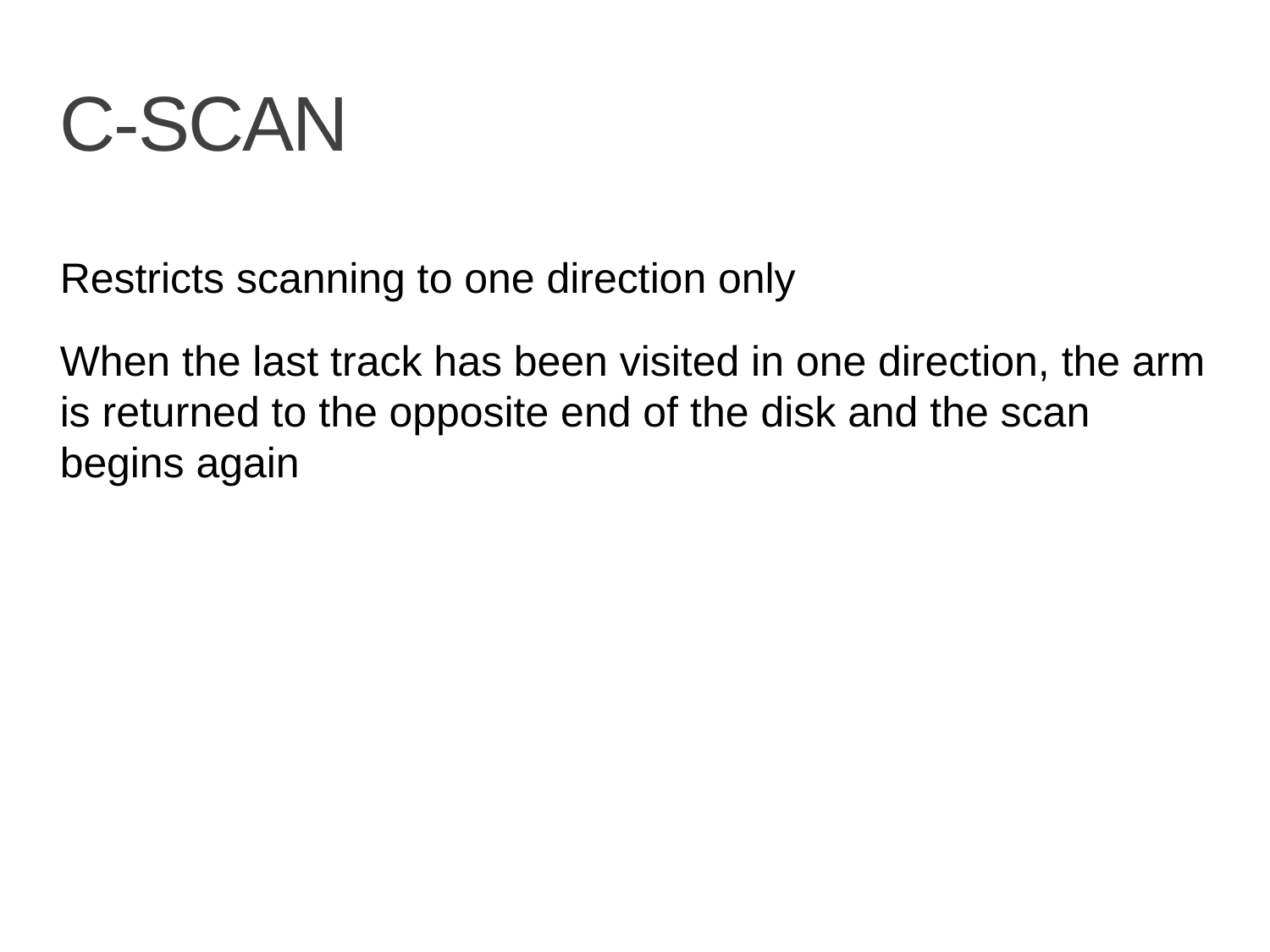

# C-SCAN
Restricts scanning to one direction only
When the last track has been visited in one direction, the arm is returned to the opposite end of the disk and the scan begins again